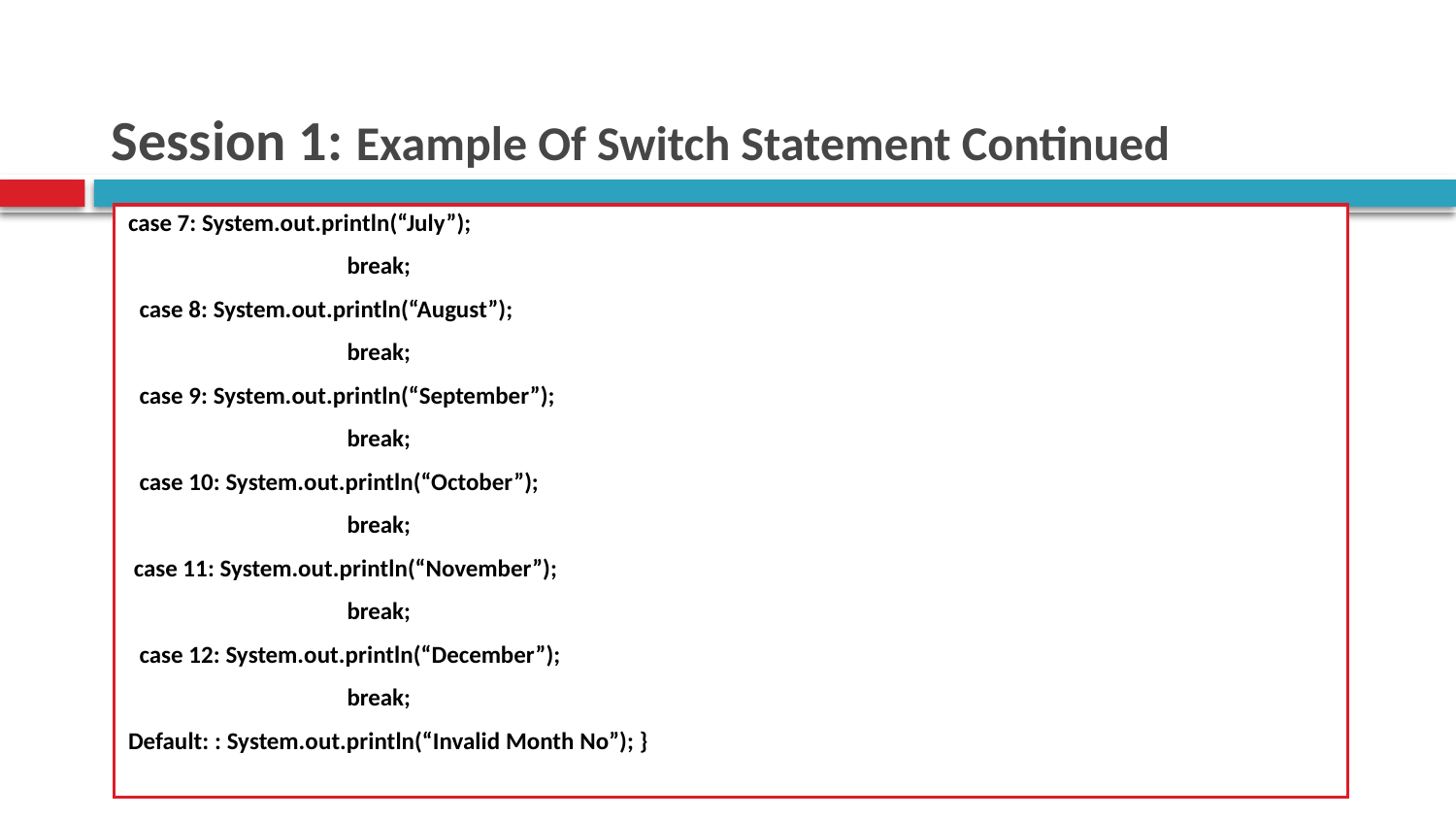

# Session 1: Example Of Switch Statement Continued

case 7: System.out.println(“July”);
		    break;
  case 8: System.out.println(“August”);
		    break;
  case 9: System.out.println(“September”);
		    break;
  case 10: System.out.println(“October”);
		    break;
 case 11: System.out.println(“November”);
		    break;
  case 12: System.out.println(“December”);
		    break;
Default: : System.out.println(“Invalid Month No”); }